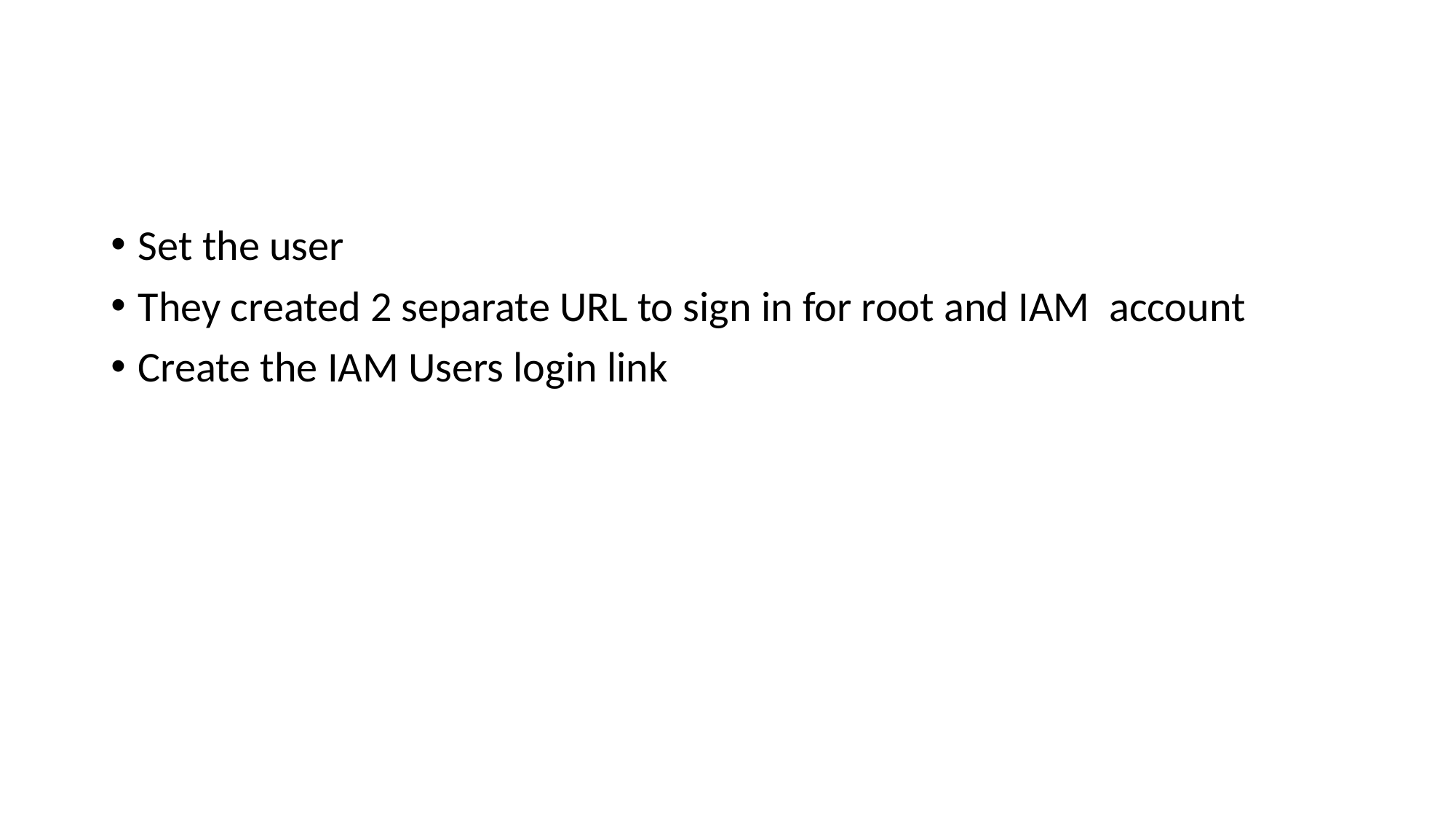

#
Set the user
They created 2 separate URL to sign in for root and IAM  account
Create the IAM Users login link